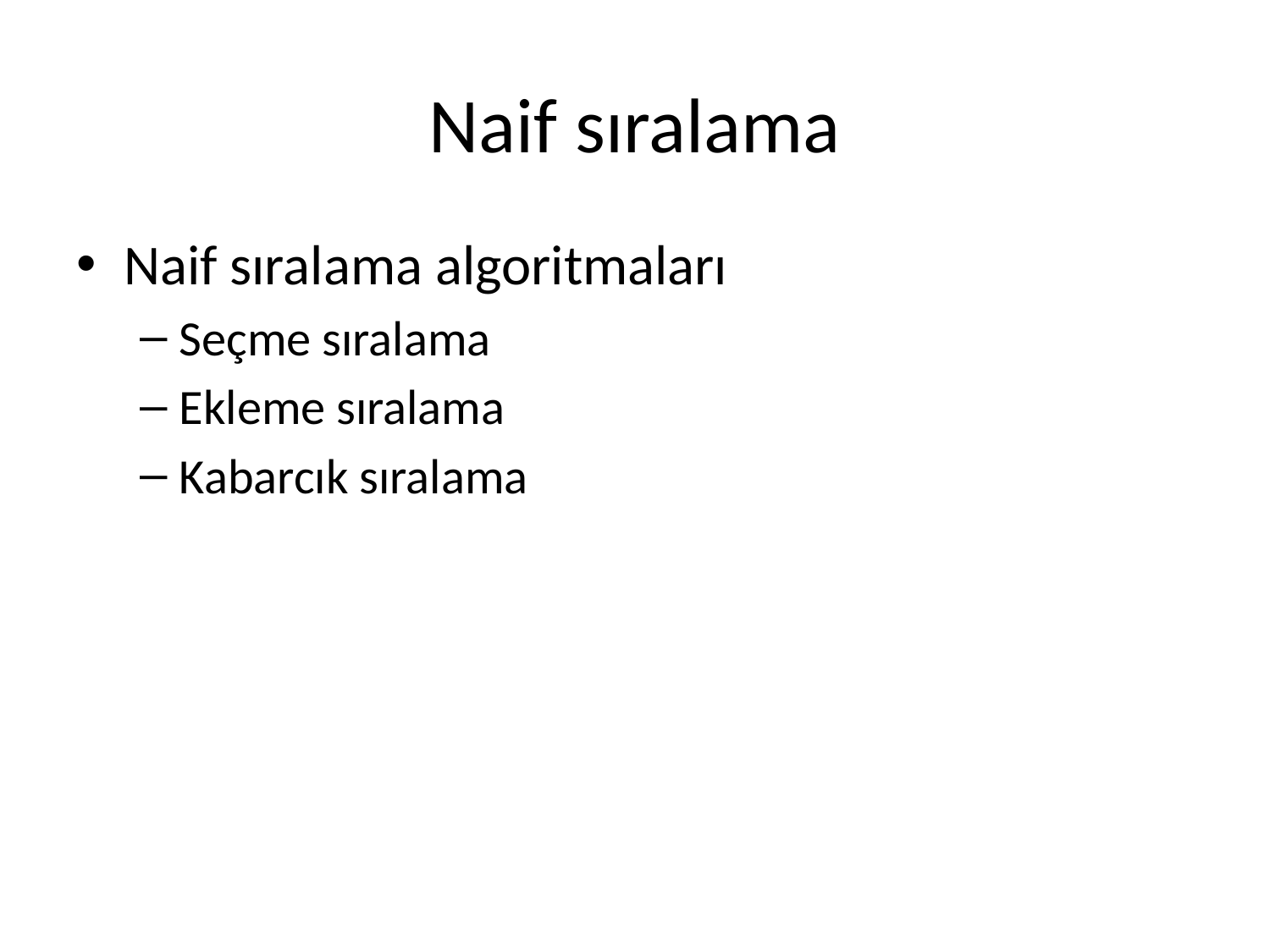

# Naif sıralama
Naif sıralama algoritmaları
Seçme sıralama
Ekleme sıralama
Kabarcık sıralama